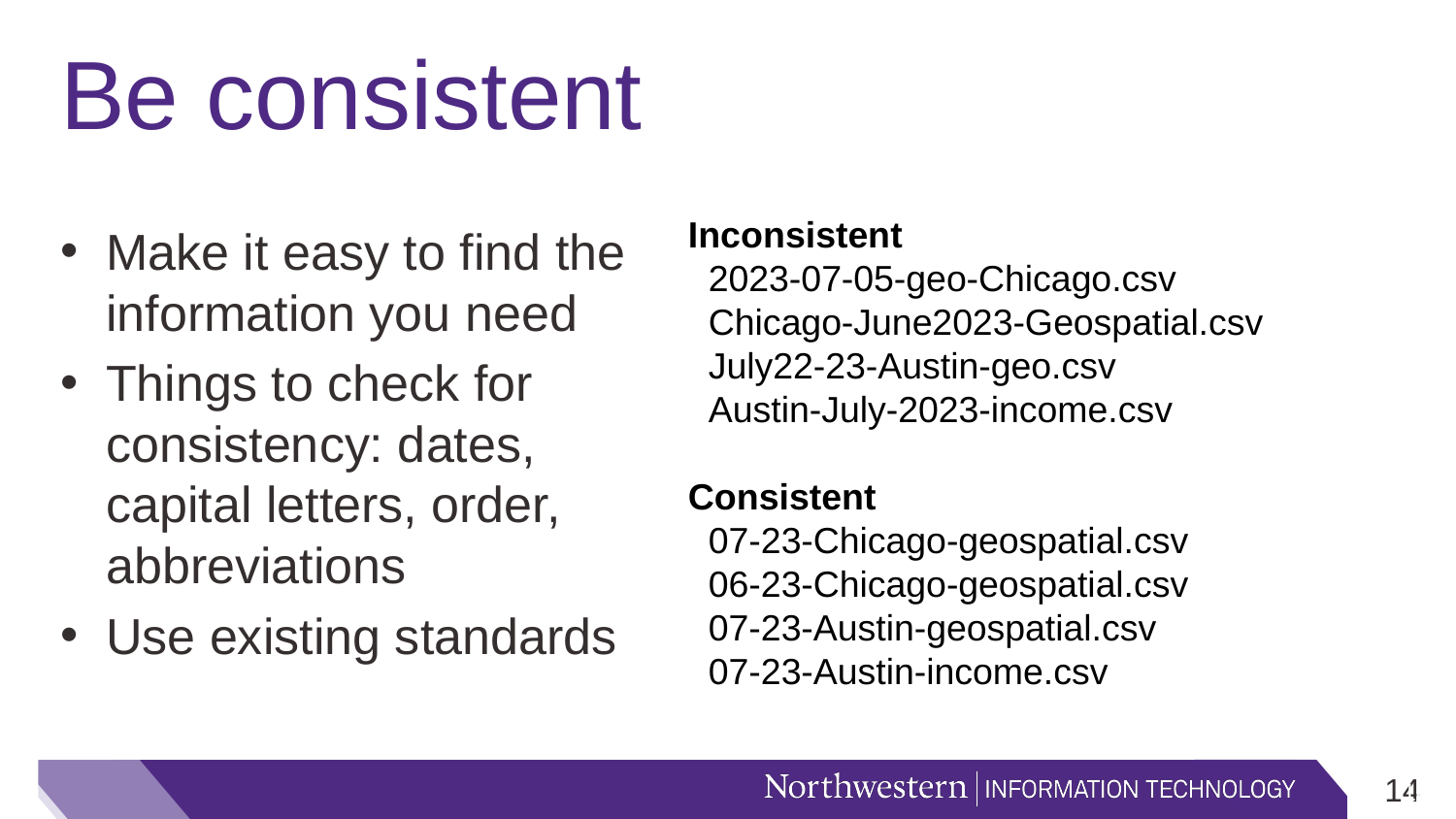

Be consistent
Inconsistent
  2023-07-05-geo-Chicago.csv
  Chicago-June2023-Geospatial.csv
  July22-23-Austin-geo.csv
  Austin-July-2023-income.csv

Consistent
  07-23-Chicago-geospatial.csv
  06-23-Chicago-geospatial.csv
  07-23-Austin-geospatial.csv
  07-23-Austin-income.csv
Make it easy to find the information you need
Things to check for consistency: dates, capital letters, order, abbreviations
Use existing standards
14